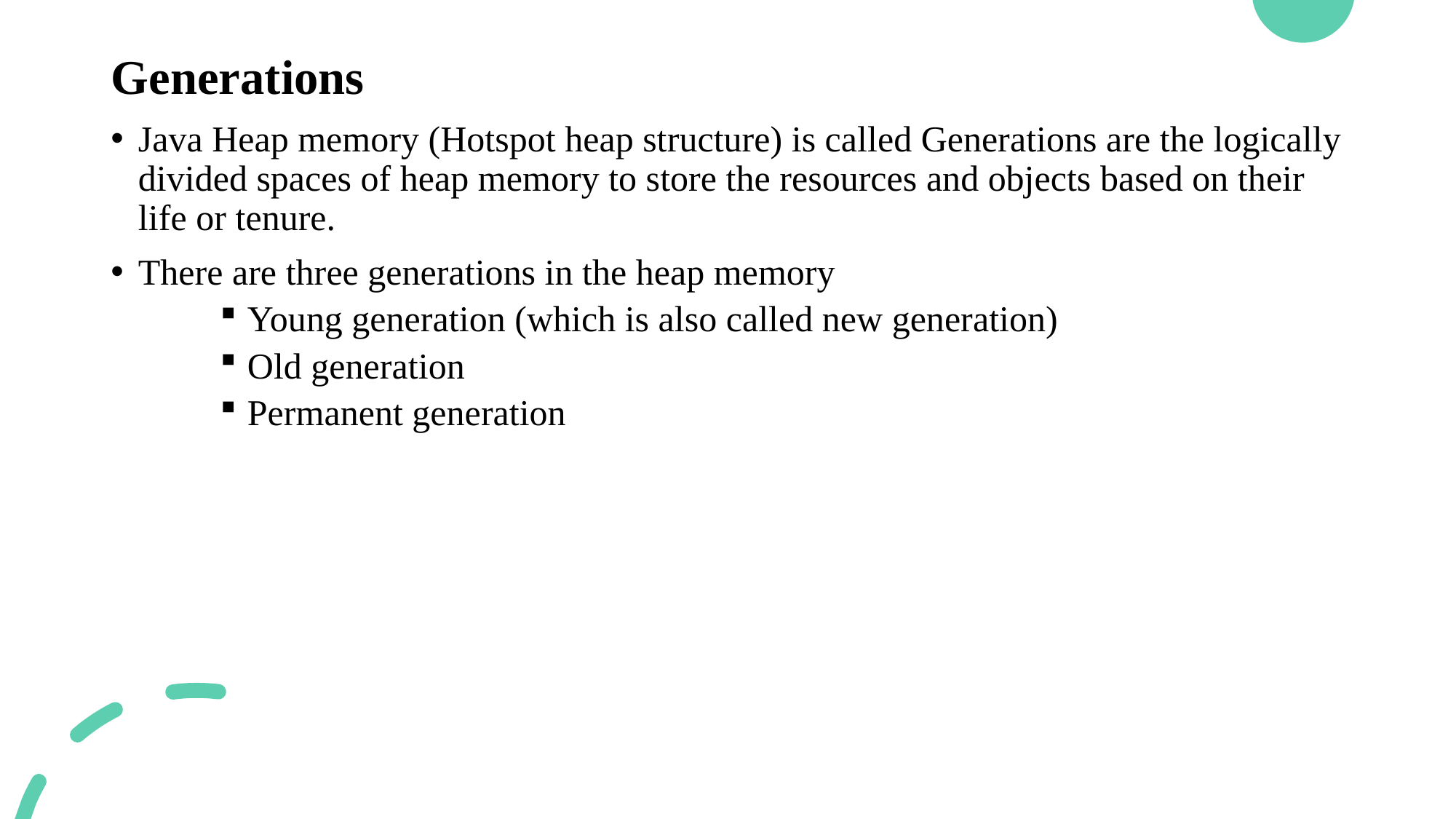

# Generations
Java Heap memory (Hotspot heap structure) is called Generations are the logically divided spaces of heap memory to store the resources and objects based on their life or tenure.
There are three generations in the heap memory
Young generation (which is also called new generation)
Old generation
Permanent generation